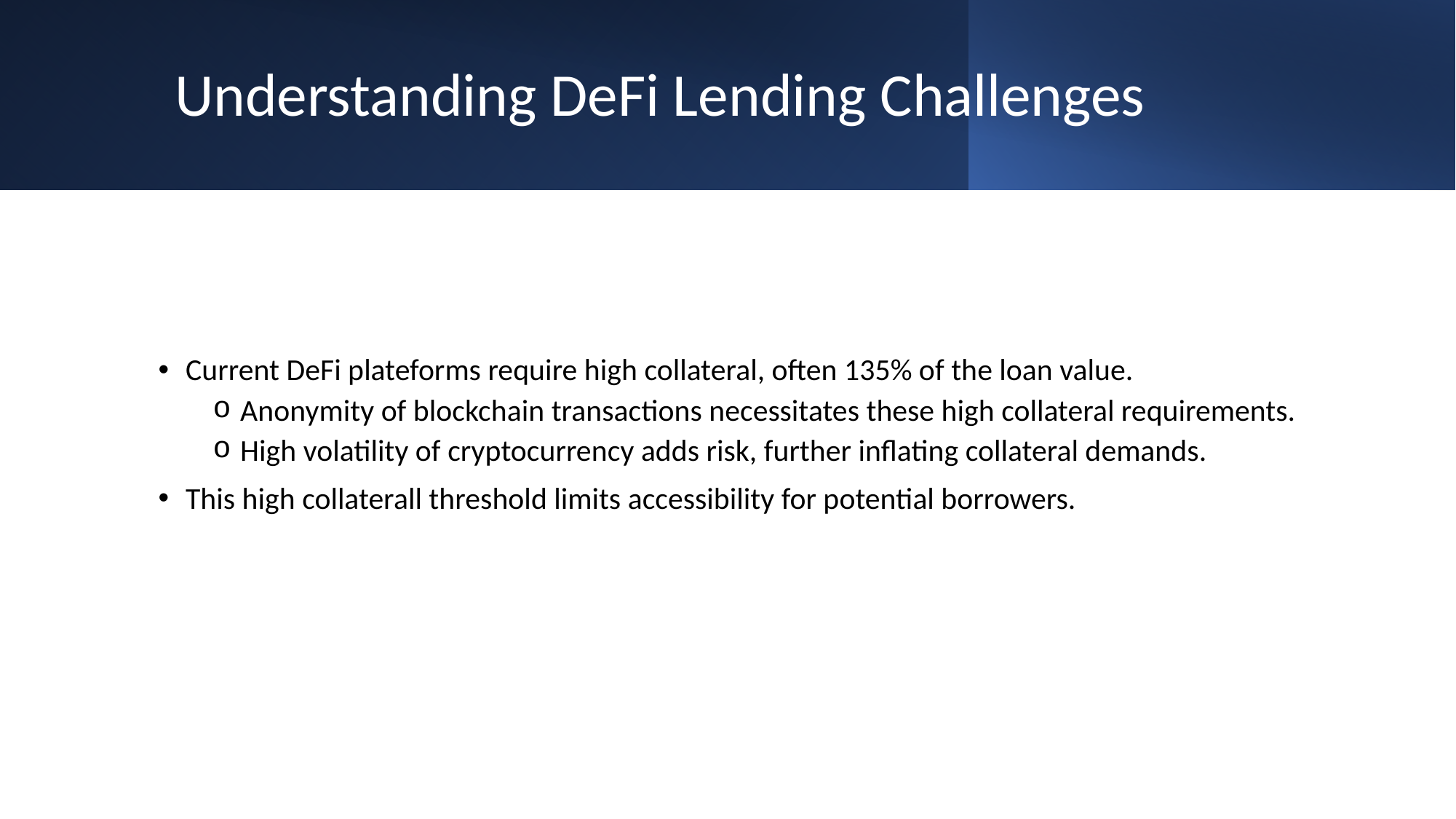

# Understanding DeFi Lending Challenges
Current DeFi plateforms require high collateral, often 135% of the loan value.
Anonymity of blockchain transactions necessitates these high collateral requirements.
High volatility of cryptocurrency adds risk, further inflating collateral demands.
This high collaterall threshold limits accessibility for potential borrowers.